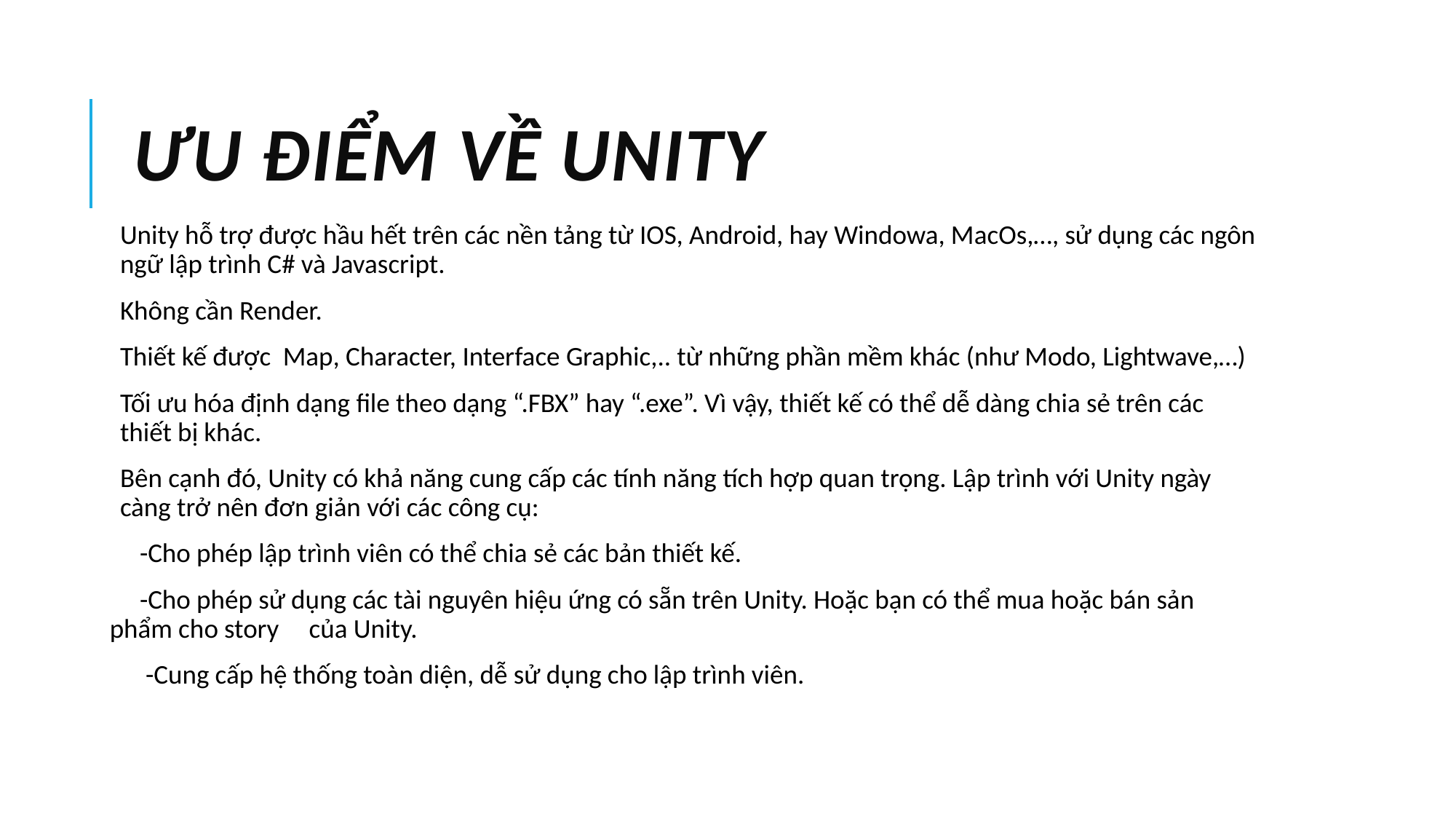

# Ưu điểm về unity
Unity hỗ trợ được hầu hết trên các nền tảng từ IOS, Android, hay Windowa, MacOs,…, sử dụng các ngôn ngữ lập trình C# và Javascript.
Không cần Render.
Thiết kế được  Map, Character, Interface Graphic,.. từ những phần mềm khác (như Modo, Lightwave,…)
Tối ưu hóa định dạng file theo dạng “.FBX” hay “.exe”. Vì vậy, thiết kế có thể dễ dàng chia sẻ trên các thiết bị khác.
Bên cạnh đó, Unity có khả năng cung cấp các tính năng tích hợp quan trọng. Lập trình với Unity ngày càng trở nên đơn giản với các công cụ:
     -Cho phép lập trình viên có thể chia sẻ các bản thiết kế.
     -Cho phép sử dụng các tài nguyên hiệu ứng có sẵn trên Unity. Hoặc bạn có thể mua hoặc bán sản phẩm cho story     của Unity.
      -Cung cấp hệ thống toàn diện, dễ sử dụng cho lập trình viên.